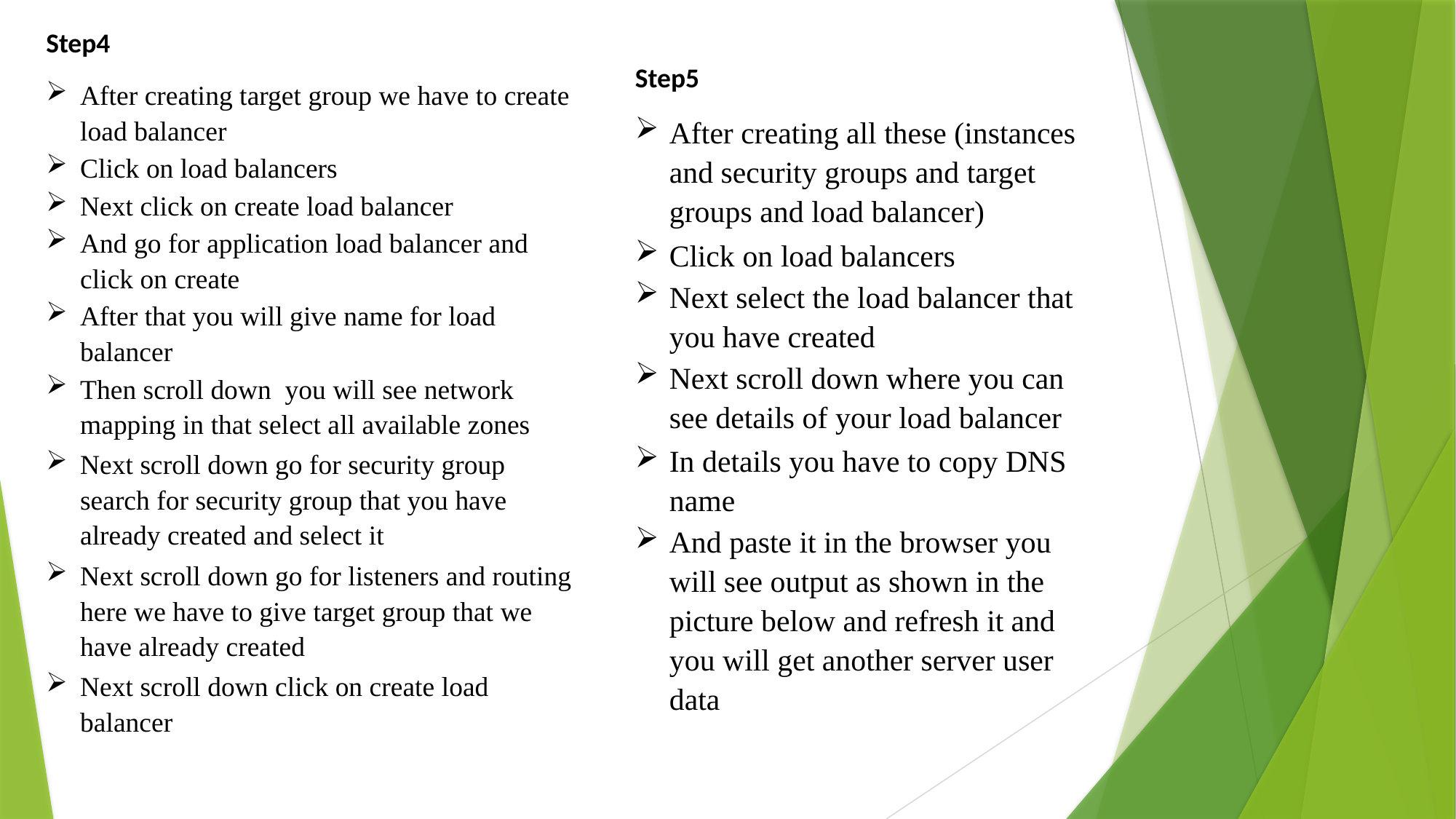

Step4
After creating target group we have to create load balancer
Click on load balancers
Next click on create load balancer
And go for application load balancer and click on create
After that you will give name for load balancer
Then scroll down  you will see network mapping in that select all available zones
Next scroll down go for security group search for security group that you have already created and select it
Next scroll down go for listeners and routing here we have to give target group that we have already created
Next scroll down click on create load balancer
Step5
After creating all these (instances and security groups and target groups and load balancer)
Click on load balancers
Next select the load balancer that you have created
Next scroll down where you can see details of your load balancer
In details you have to copy DNS name
And paste it in the browser you will see output as shown in the picture below and refresh it and you will get another server user data